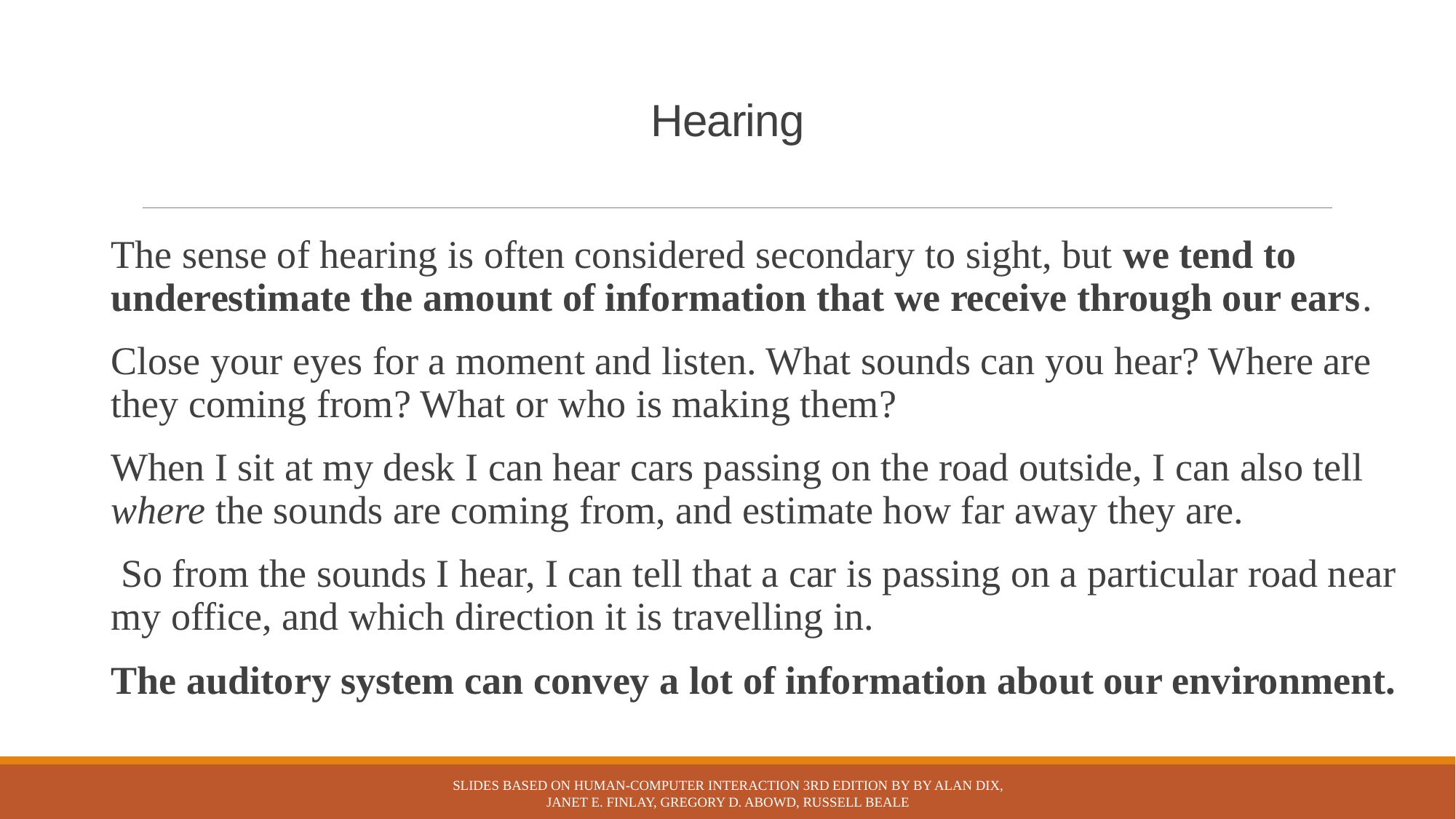

# Hearing
The sense of hearing is often considered secondary to sight, but we tend to underestimate the amount of information that we receive through our ears.
Close your eyes for a moment and listen. What sounds can you hear? Where are they coming from? What or who is making them?
When I sit at my desk I can hear cars passing on the road outside, I can also tell where the sounds are coming from, and estimate how far away they are.
 So from the sounds I hear, I can tell that a car is passing on a particular road near my office, and which direction it is travelling in.
The auditory system can convey a lot of information about our environment.
Slides based on Human-Computer Interaction 3rd Edition by by Alan Dix, Janet E. Finlay, Gregory D. Abowd, Russell Beale